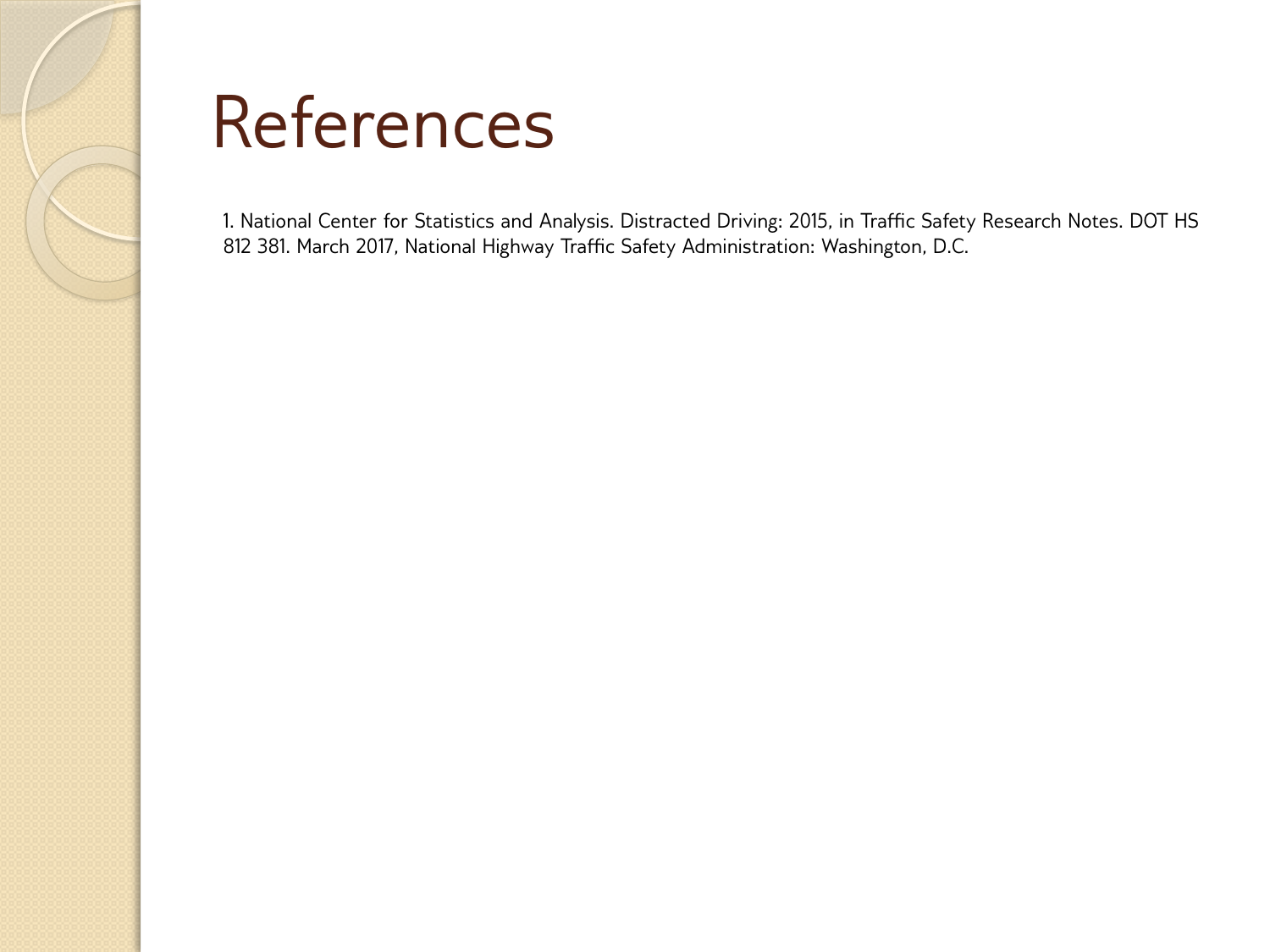

# References
1. National Center for Statistics and Analysis. Distracted Driving: 2015, in Traffic Safety Research Notes. DOT HS 812 381. March 2017, National Highway Traffic Safety Administration: Washington, D.C.